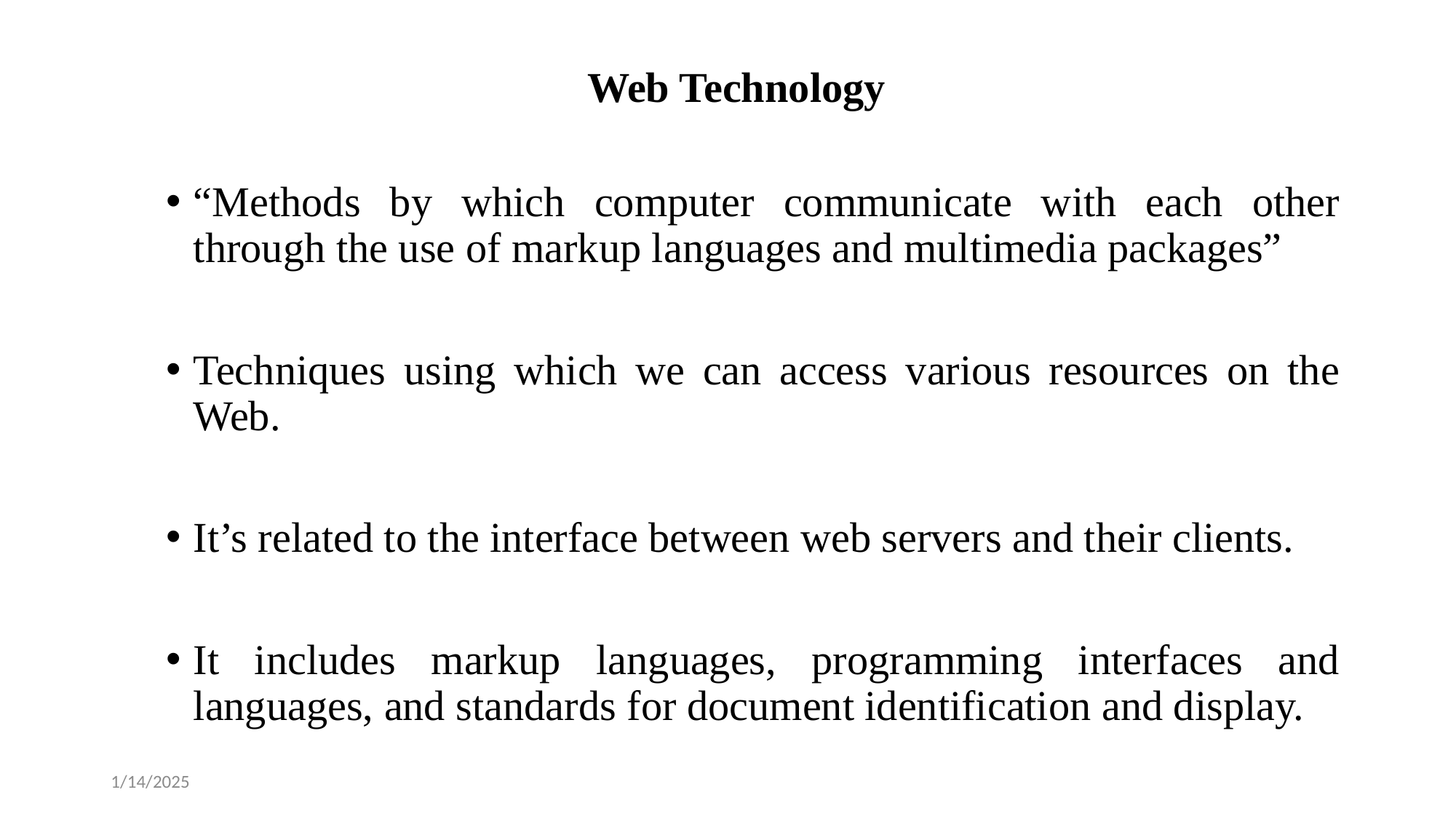

# Web Technology
“Methods by which computer communicate with each other through the use of markup languages and multimedia packages”

Techniques using which we can access various resources on the Web.

It’s related to the interface between web servers and their clients.

It includes markup languages, programming interfaces and languages, and standards for document identification and display.

1/14/2025